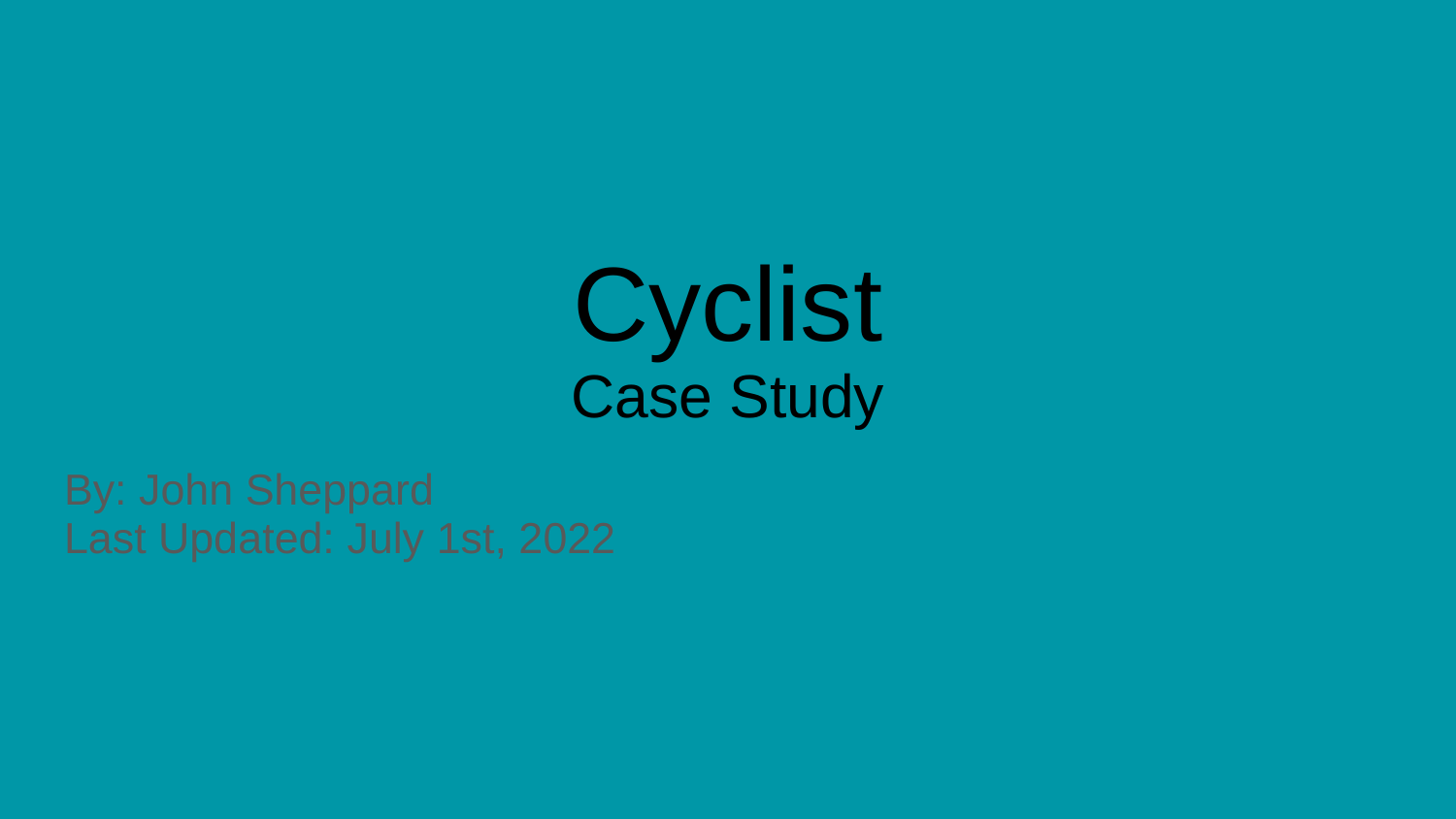

# Cyclist
Case Study
By: John Sheppard
Last Updated: July 1st, 2022